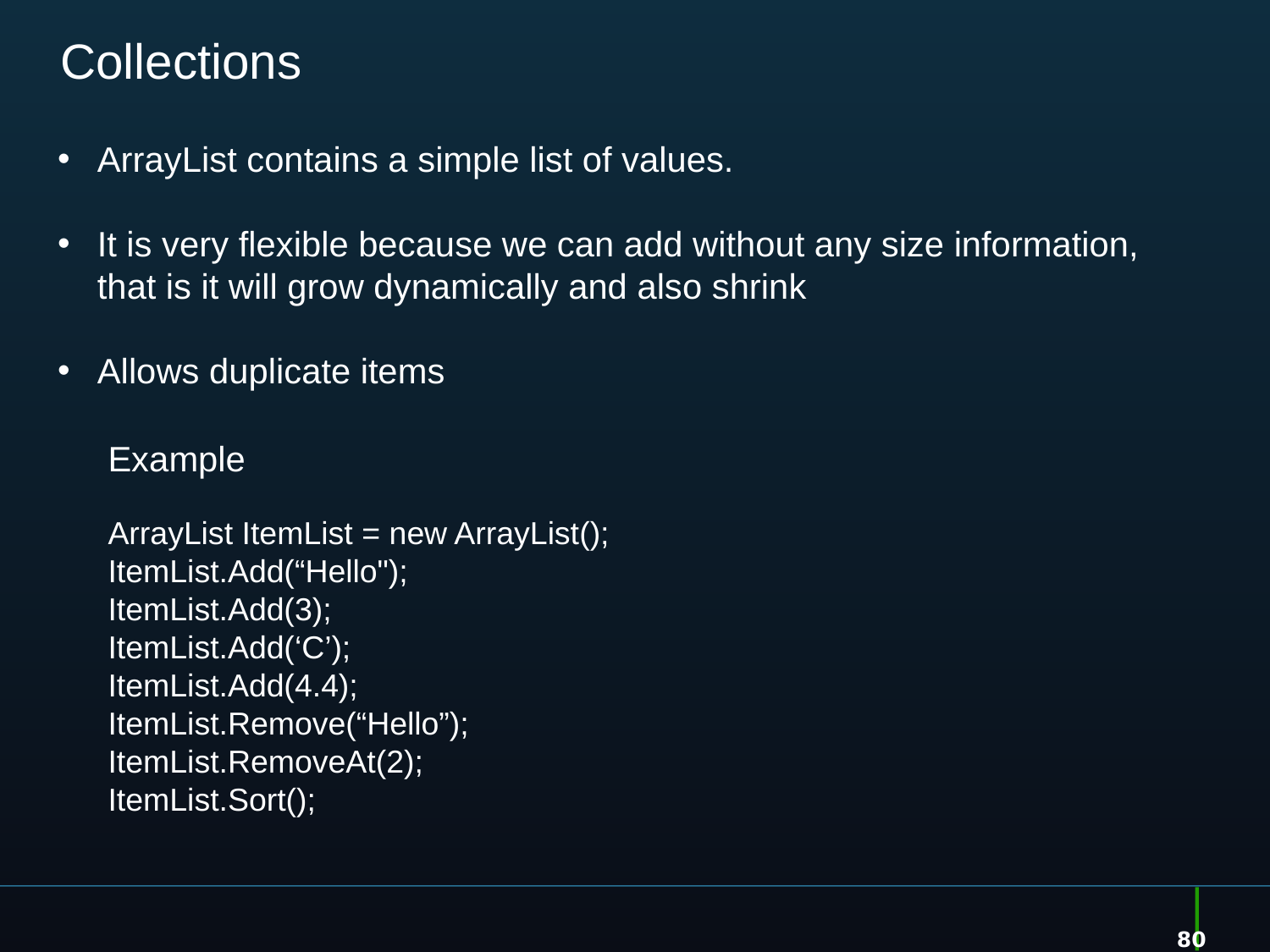

80
# Collections
ArrayList contains a simple list of values.

It is very flexible because we can add without any size information, that is it will grow dynamically and also shrink

Allows duplicate items
Example

ArrayList ItemList = new ArrayList();
ItemList.Add(“Hello");
ItemList.Add(3);
ItemList.Add(‘C’);
ItemList.Add(4.4);
ItemList.Remove(“Hello”);
ItemList.RemoveAt(2);
ItemList.Sort();